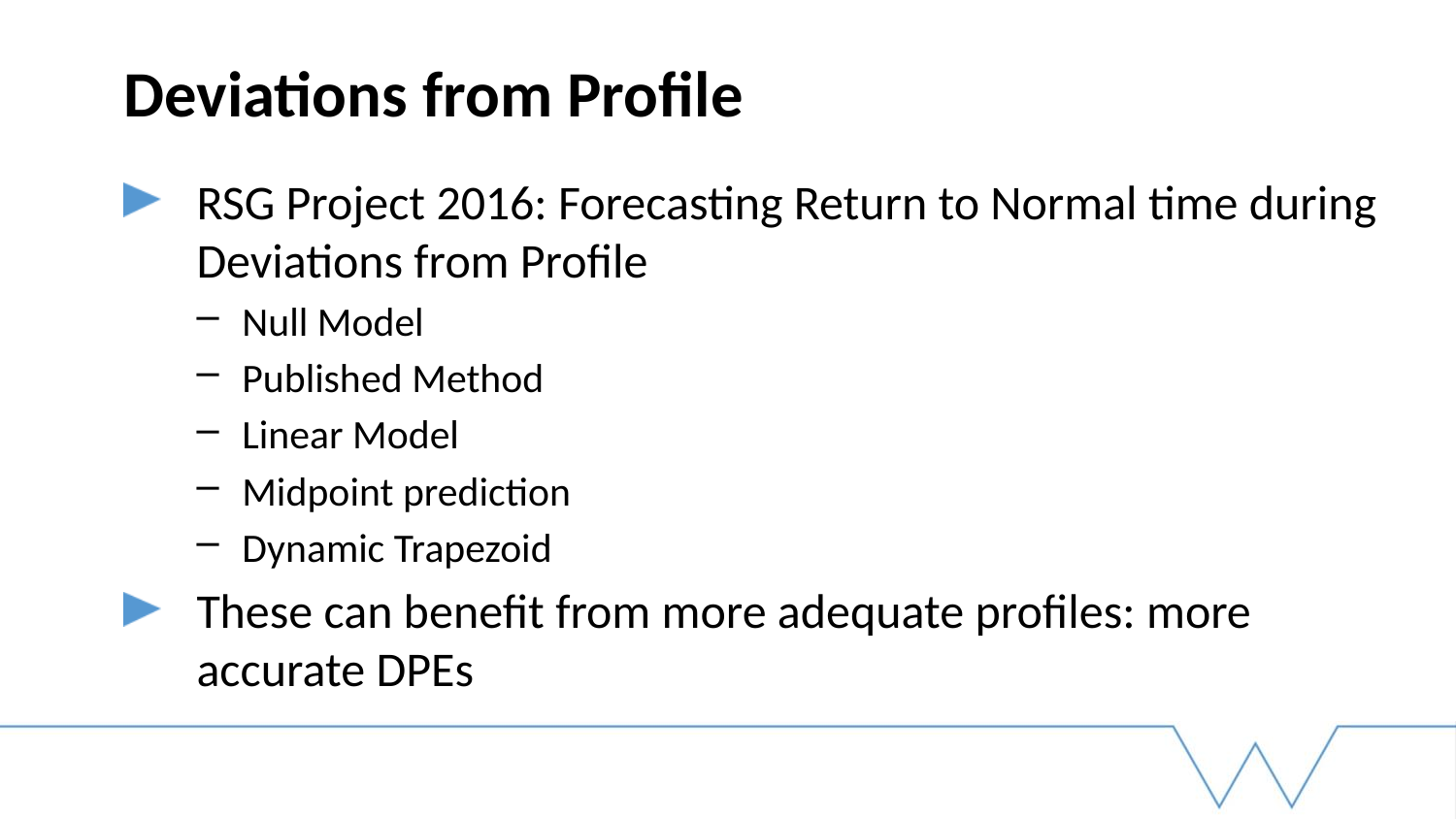

# Deviations from Profile
RSG Project 2016: Forecasting Return to Normal time during Deviations from Profile
Null Model
Published Method
Linear Model
Midpoint prediction
Dynamic Trapezoid
These can benefit from more adequate profiles: more accurate DPEs